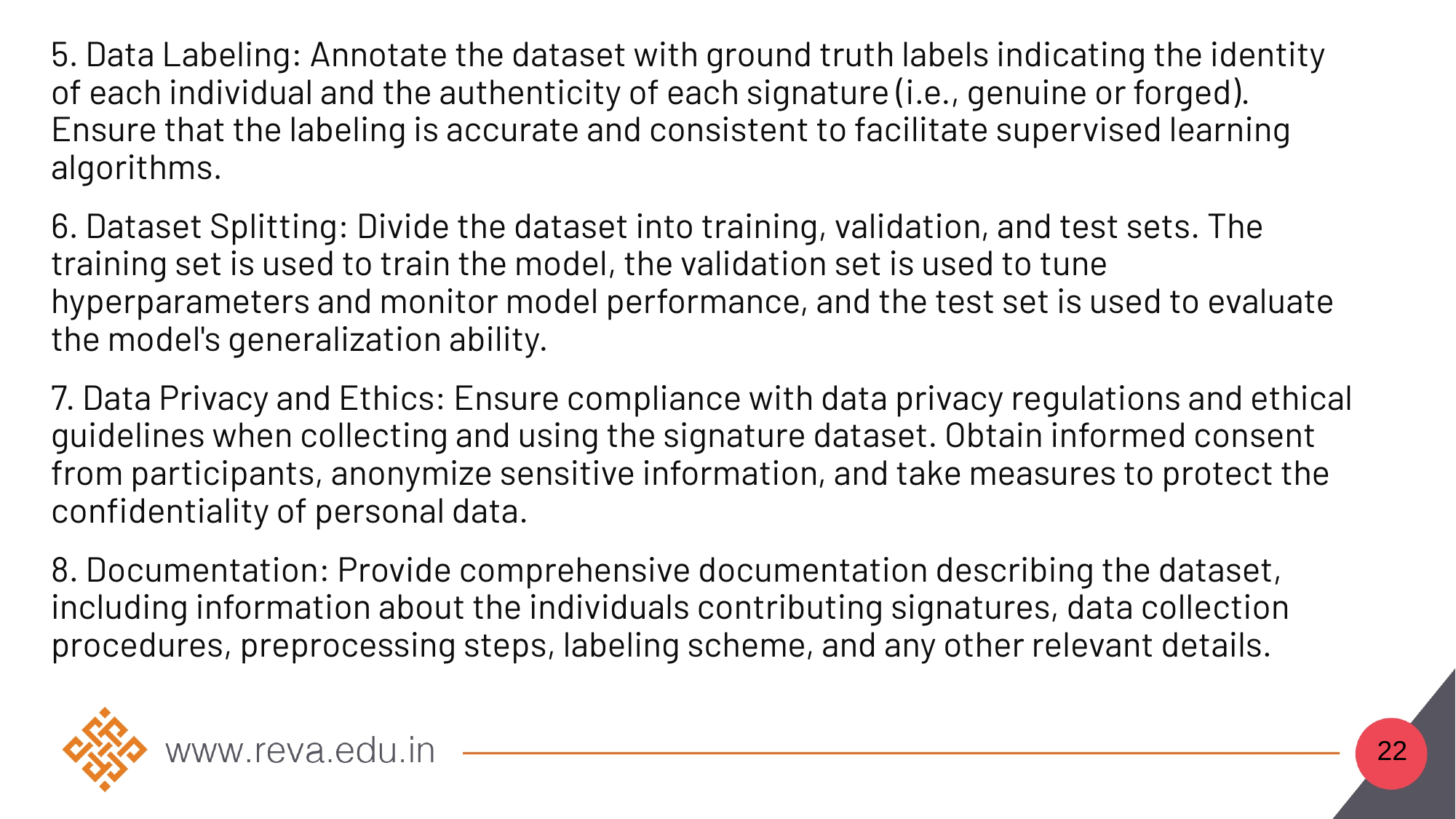

5. Data Labeling: Annotate the dataset with ground truth labels indicating the identity of each individual and the authenticity of each signature (i.e., genuine or forged). Ensure that the labeling is accurate and consistent to facilitate supervised learning algorithms.
6. Dataset Splitting: Divide the dataset into training, validation, and test sets. The training set is used to train the model, the validation set is used to tune hyperparameters and monitor model performance, and the test set is used to evaluate the model's generalization ability.
7. Data Privacy and Ethics: Ensure compliance with data privacy regulations and ethical guidelines when collecting and using the signature dataset. Obtain informed consent from participants, anonymize sensitive information, and take measures to protect the confidentiality of personal data.
8. Documentation: Provide comprehensive documentation describing the dataset, including information about the individuals contributing signatures, data collection procedures, preprocessing steps, labeling scheme, and any other relevant details.

22